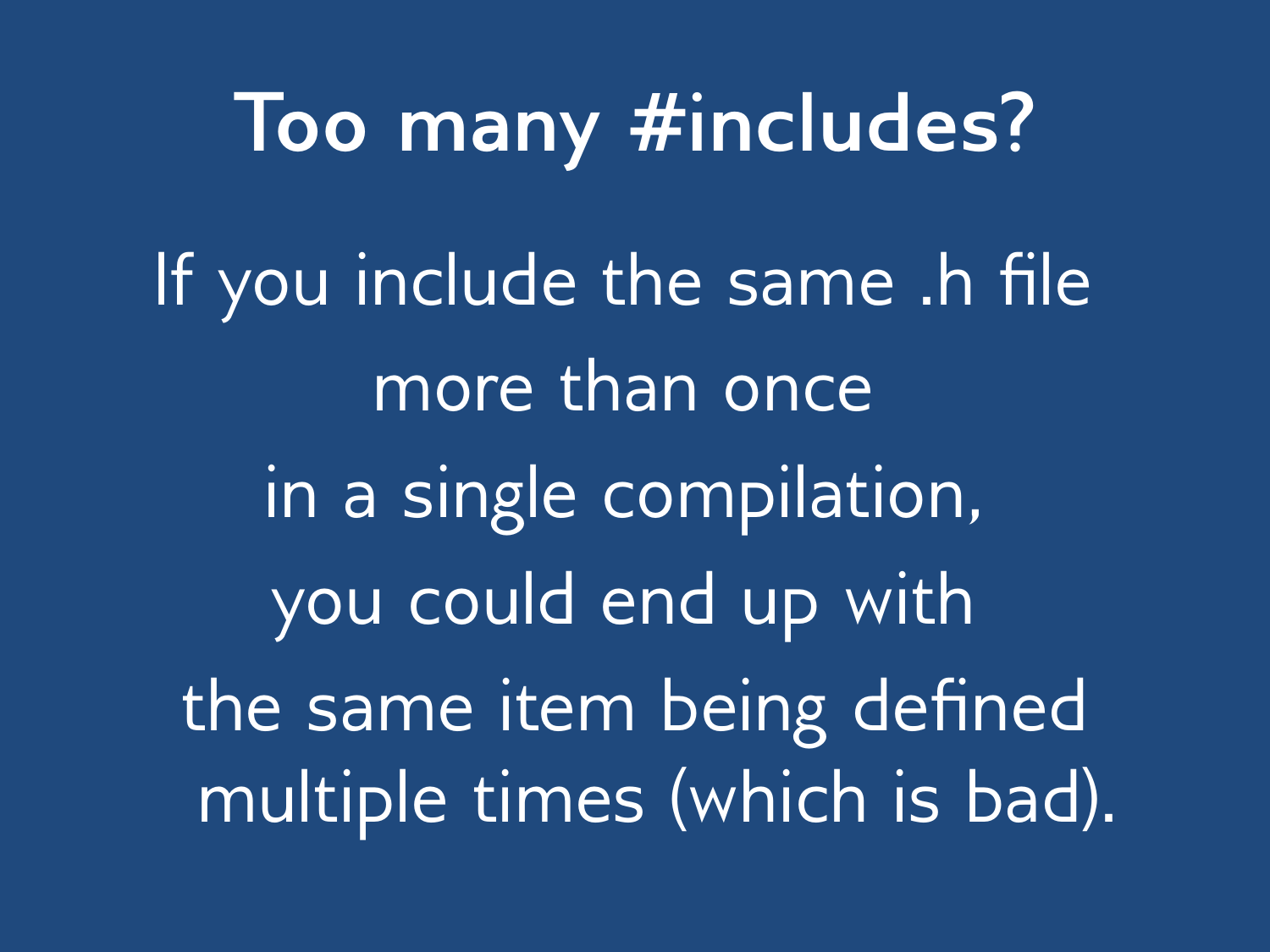

# Too many #includes?
If you include the same .h file
more than once
in a single compilation,
you could end up with
the same item being defined multiple times (which is bad).